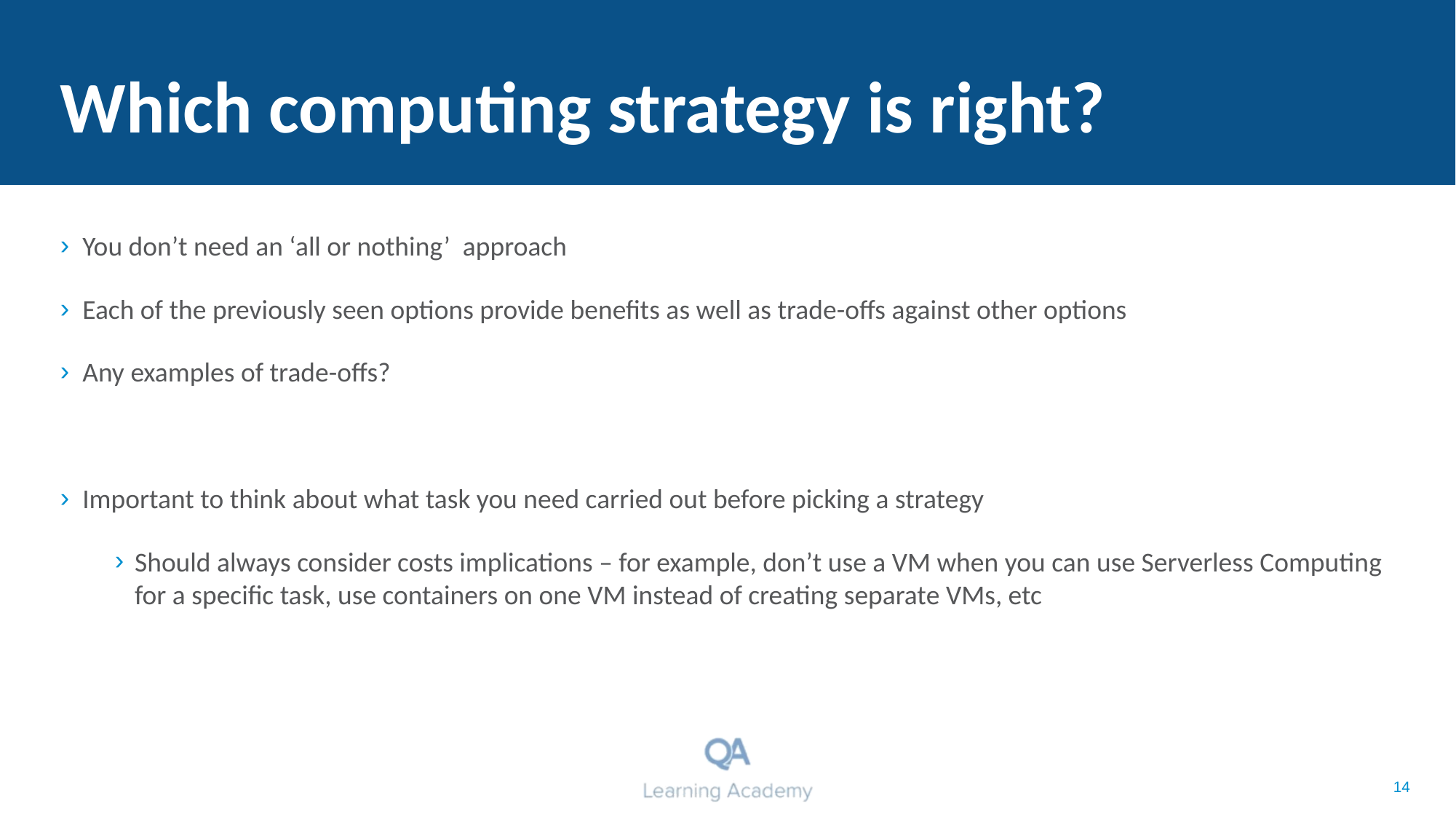

# Which computing strategy is right?
You don’t need an ‘all or nothing’  approach
Each of the previously seen options provide benefits as well as trade-offs against other options
Any examples of trade-offs?

Important to think about what task you need carried out before picking a strategy
Should always consider costs implications – for example, don’t use a VM when you can use Serverless Computing for a specific task, use containers on one VM instead of creating separate VMs, etc